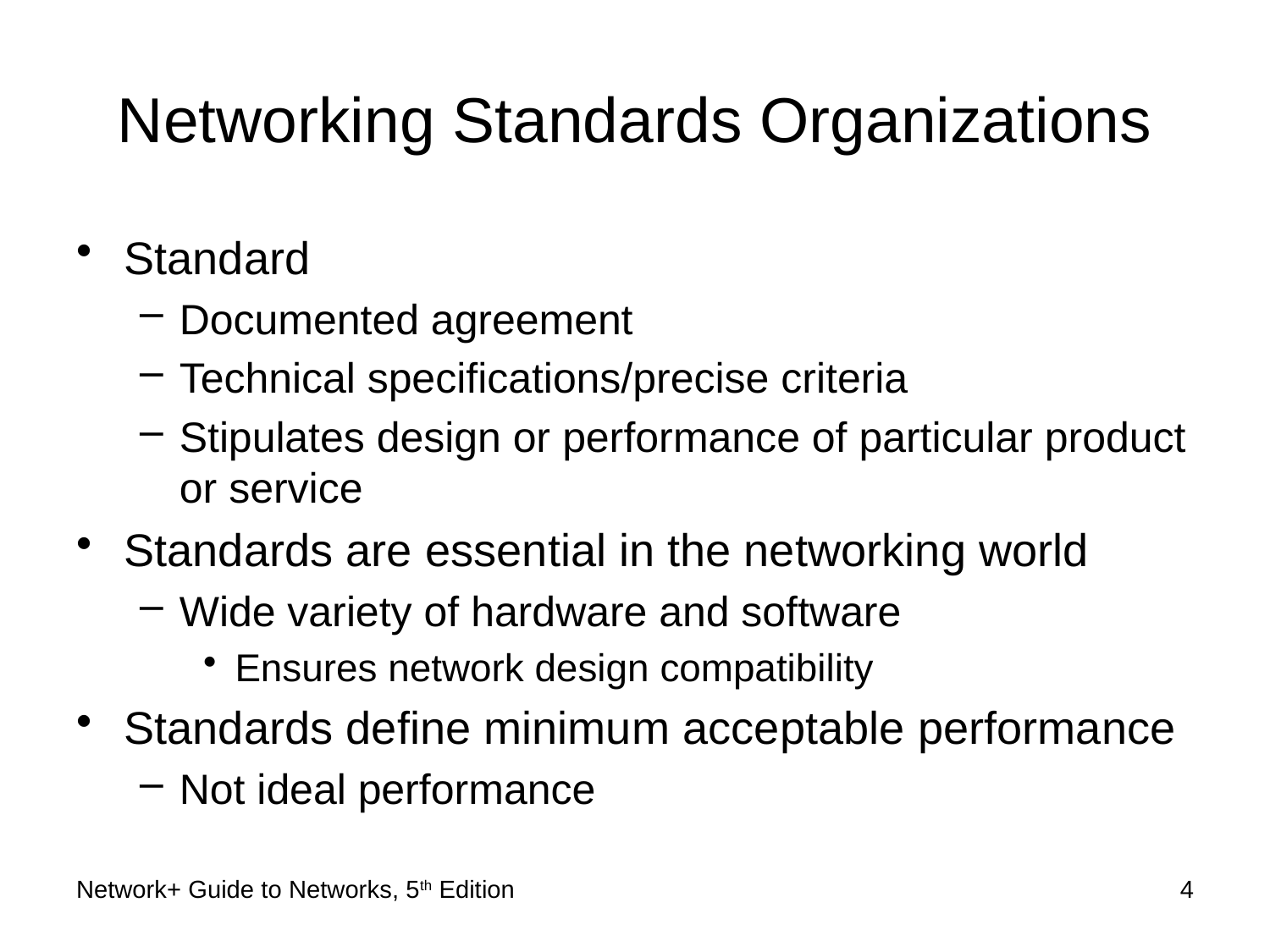

# Networking Standards Organizations
Standard
Documented agreement
Technical specifications/precise criteria
Stipulates design or performance of particular product or service
Standards are essential in the networking world
Wide variety of hardware and software
Ensures network design compatibility
Standards define minimum acceptable performance
Not ideal performance
Network+ Guide to Networks, 5th Edition
4